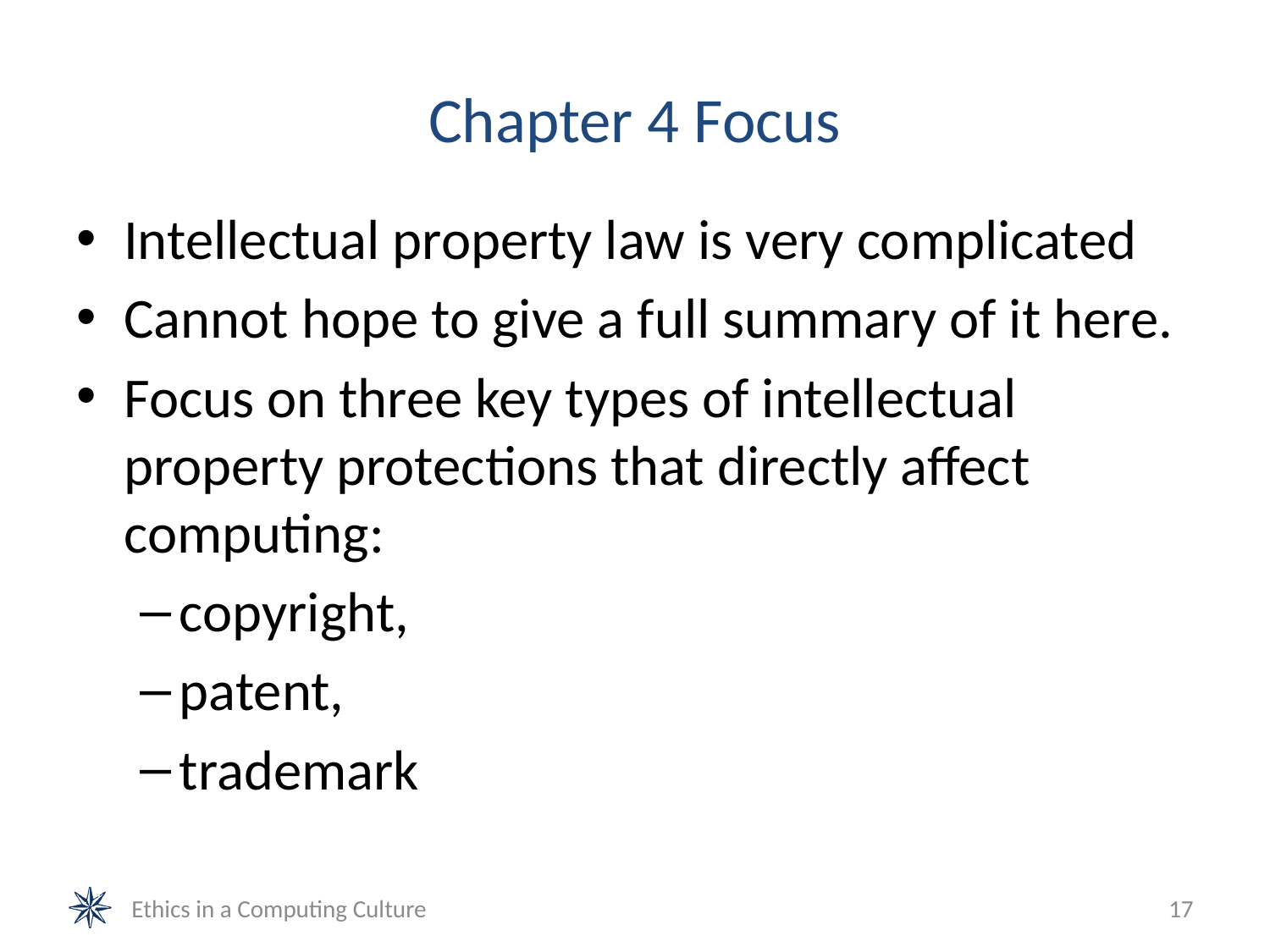

# Chapter 4 Focus
Intellectual property law is very complicated
Cannot hope to give a full summary of it here.
Focus on three key types of intellectual property protections that directly affect computing:
copyright,
patent,
trademark
Ethics in a Computing Culture
17